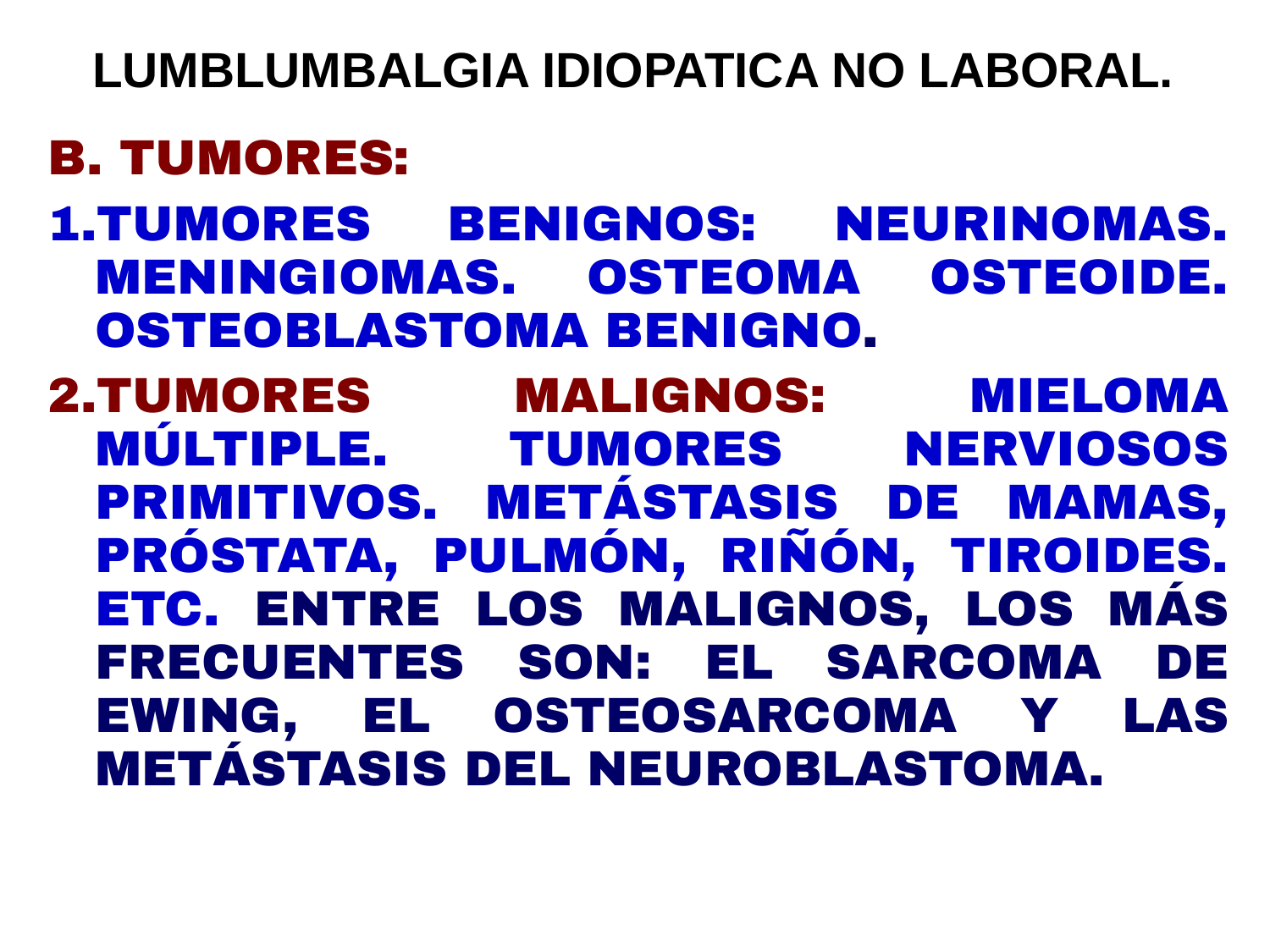

# LUMBLUMBALGIA IDIOPATICA NO LABORAL.
B. TUMORES:
1.TUMORES BENIGNOS: NEURINOMAS. MENINGIOMAS. OSTEOMA OSTEOIDE. OSTEOBLASTOMA BENIGNO.
2.TUMORES MALIGNOS: MIELOMA MÚLTIPLE. TUMORES NERVIOSOS PRIMITIVOS. METÁSTASIS DE MAMAS, PRÓSTATA, PULMÓN, RIÑÓN, TIROIDES. ETC. ENTRE LOS MALIGNOS, LOS MÁS FRECUENTES SON: EL SARCOMA DE EWING, EL OSTEOSARCOMA Y LAS METÁSTASIS DEL NEUROBLASTOMA.